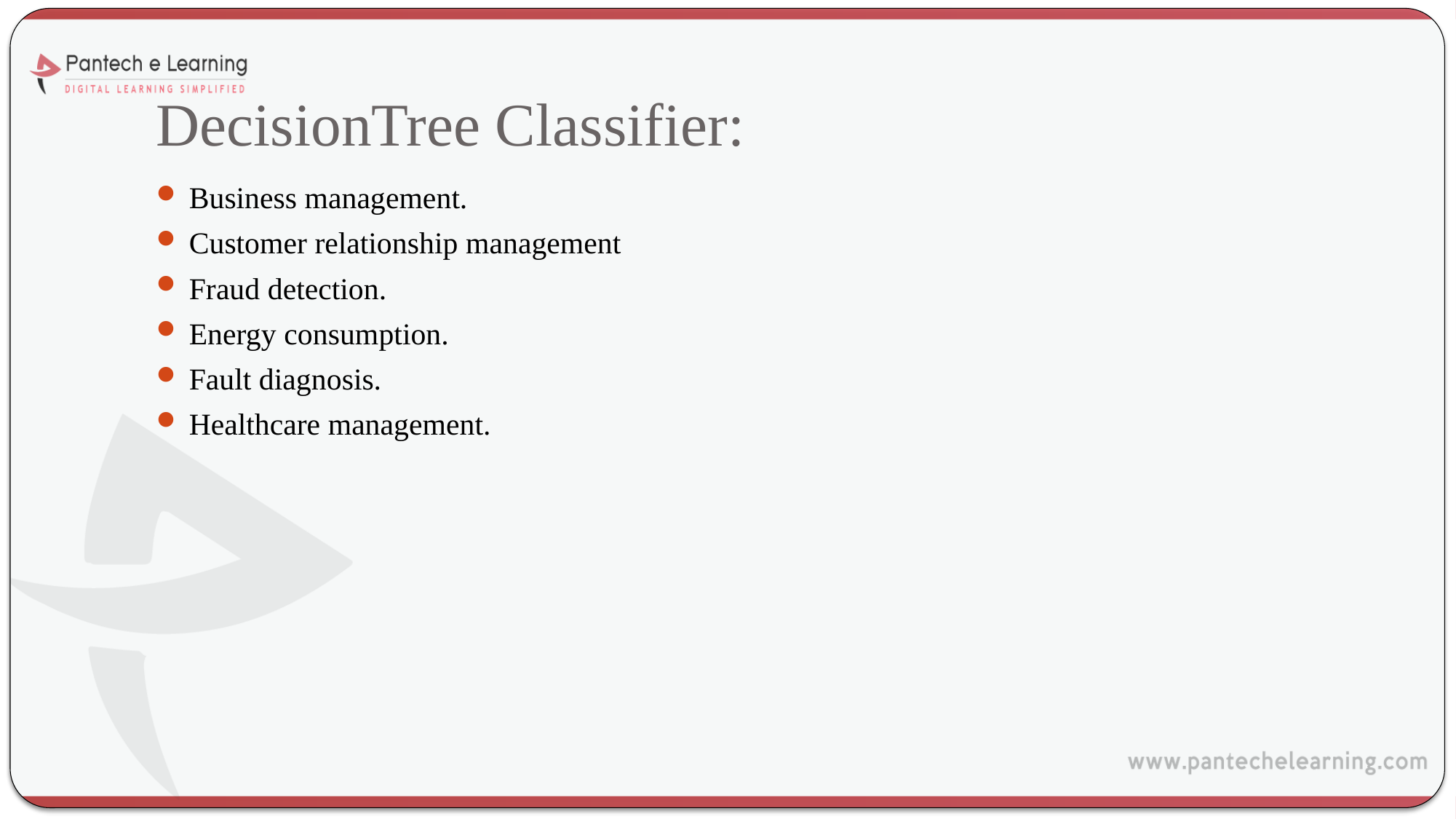

# DecisionTree Classifier:
Business management.
Customer relationship management
Fraud detection.
Energy consumption.
Fault diagnosis.
Healthcare management.